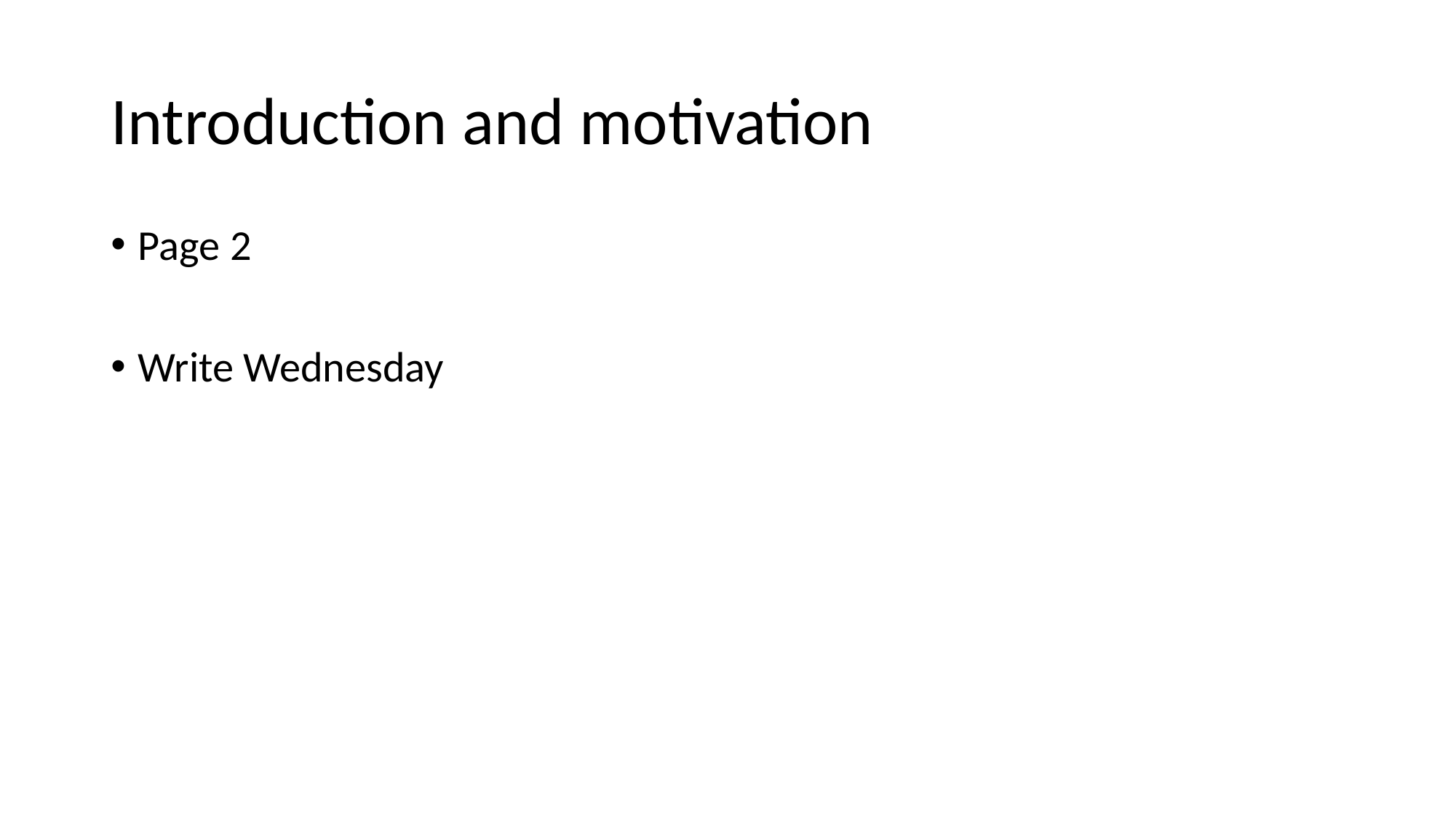

# Introduction and motivation
Page 2

Write Wednesday